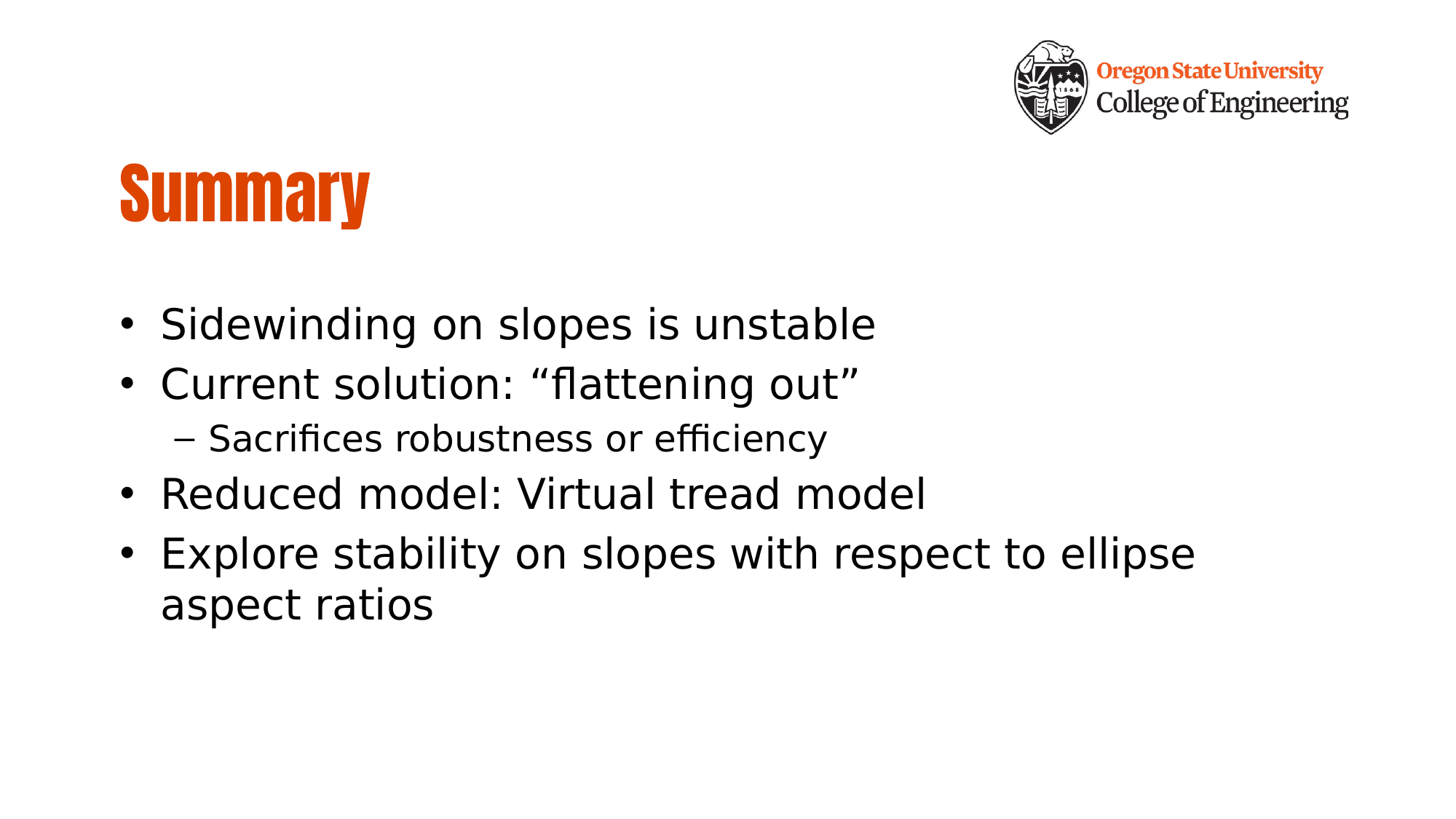

# Summary
Sidewinding on slopes is unstable
Current solution: “flattening out”
Sacrifices robustness or efficiency
Reduced model: Virtual tread model
Explore stability on slopes with respect to ellipse aspect ratios